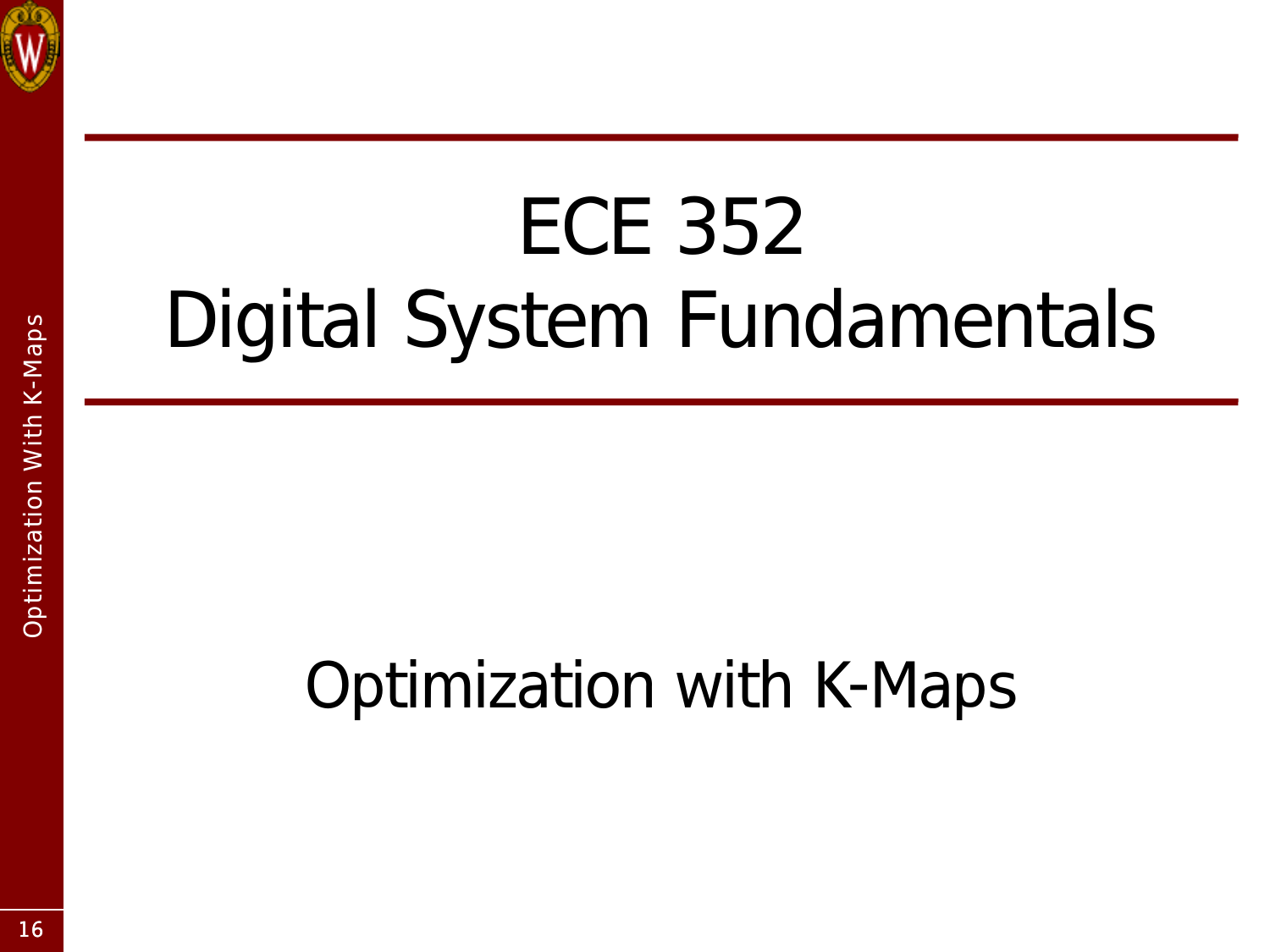

# ECE 352 Digital System Fundamentals
Optimization with K-Maps